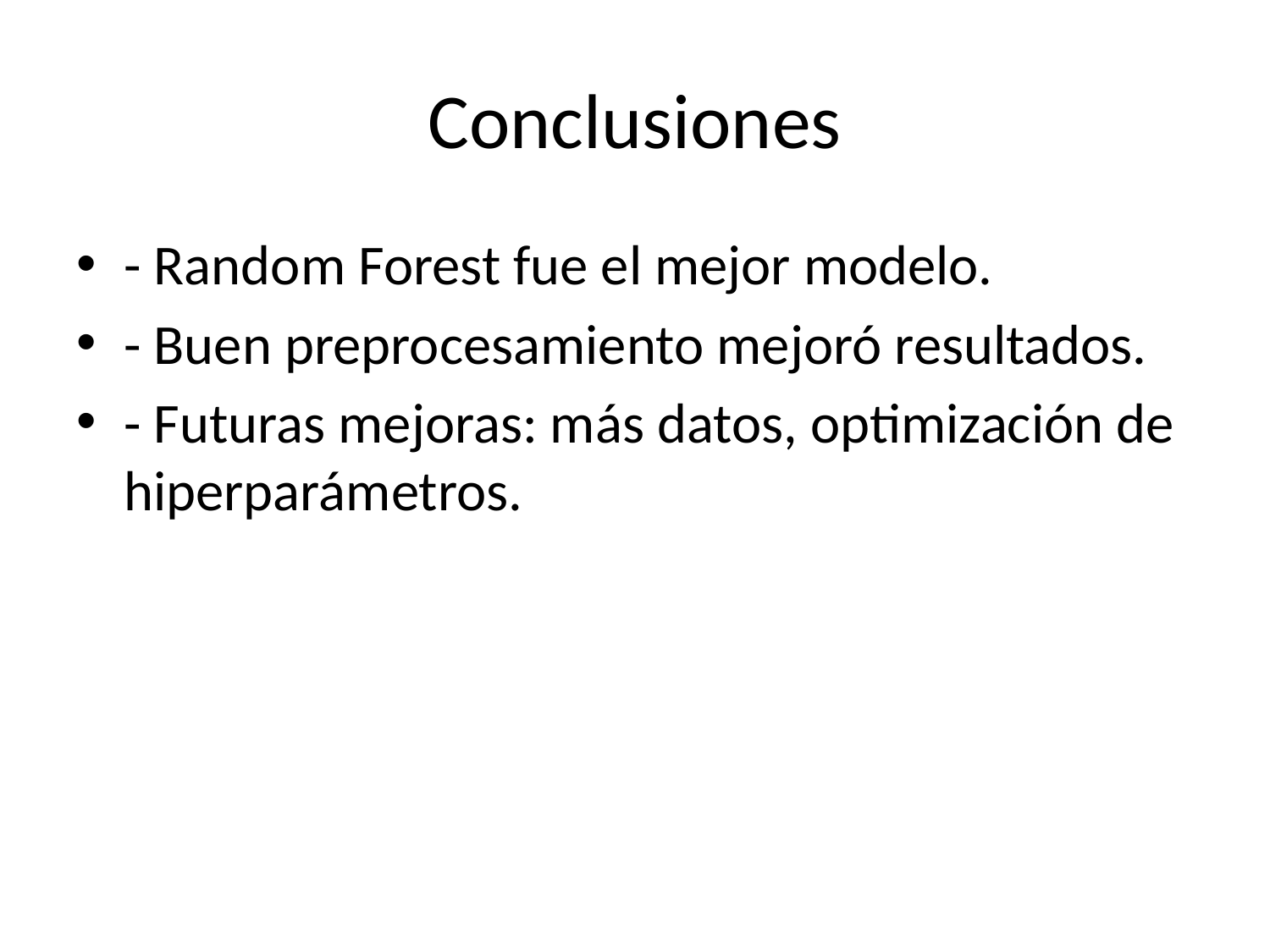

# Conclusiones
- Random Forest fue el mejor modelo.
- Buen preprocesamiento mejoró resultados.
- Futuras mejoras: más datos, optimización de hiperparámetros.